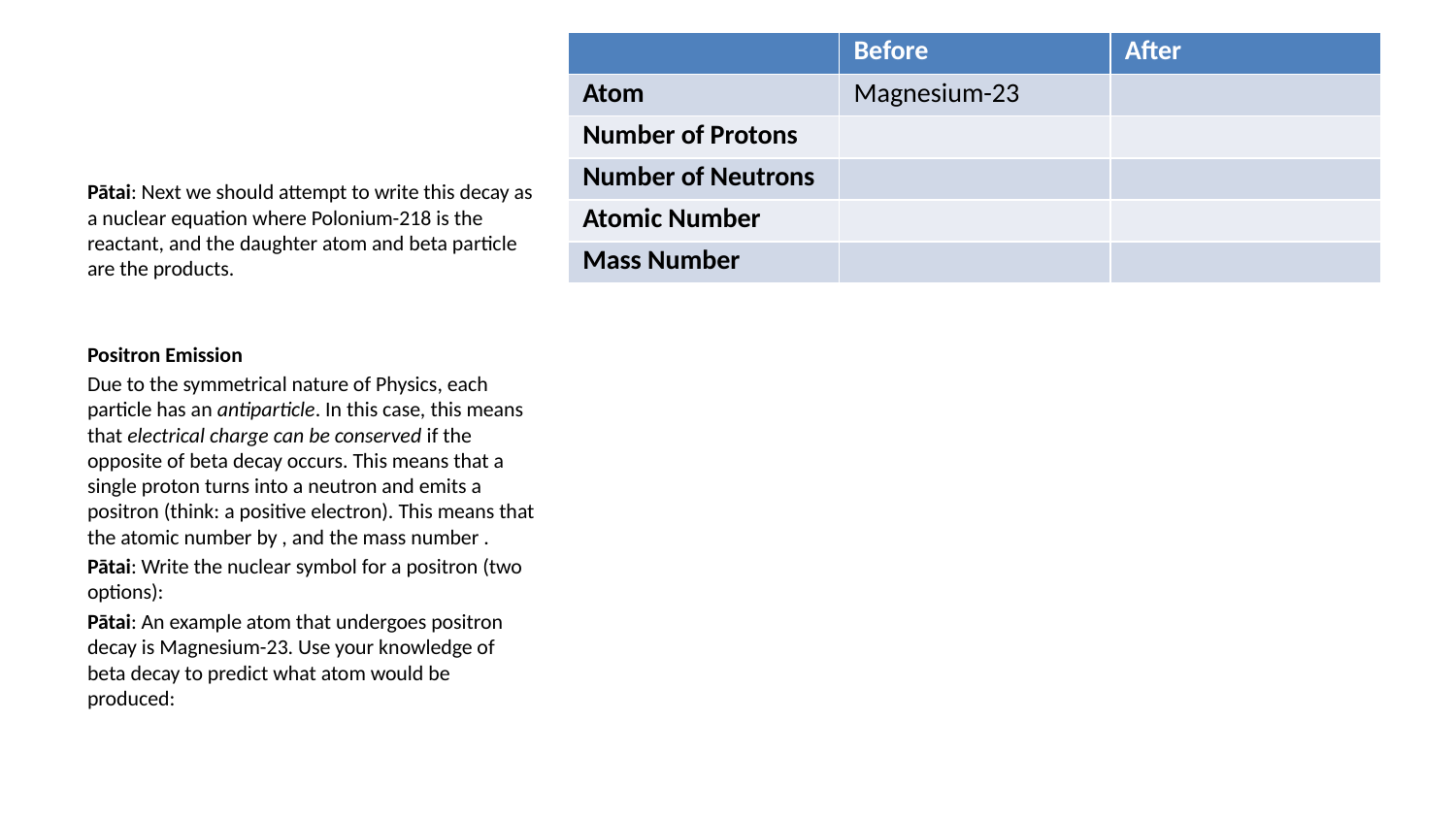

|  | Before | After |
| --- | --- | --- |
| Atom | Magnesium-23 |  |
| Number of Protons |  |  |
| Number of Neutrons |  |  |
| Atomic Number |  |  |
| Mass Number |  |  |
Pātai: Next we should attempt to write this decay as a nuclear equation where Polonium-218 is the reactant, and the daughter atom and beta particle are the products.
Positron Emission
Due to the symmetrical nature of Physics, each particle has an antiparticle. In this case, this means that electrical charge can be conserved if the opposite of beta decay occurs. This means that a single proton turns into a neutron and emits a positron (think: a positive electron). This means that the atomic number by , and the mass number .
Pātai: Write the nuclear symbol for a positron (two options):
Pātai: An example atom that undergoes positron decay is Magnesium-23. Use your knowledge of beta decay to predict what atom would be produced: